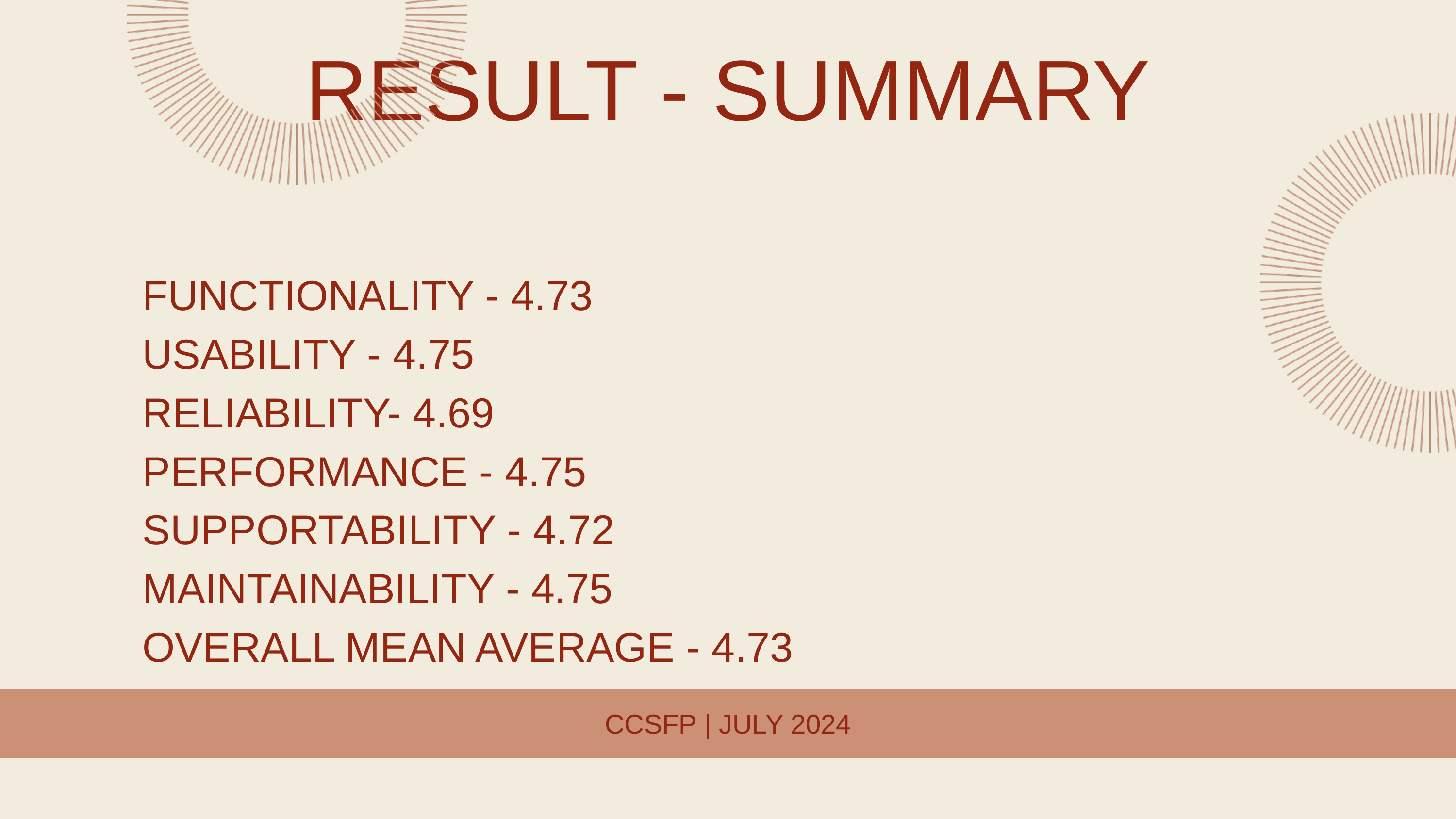

﻿RESULT - SUMMARY

FUNCTIONALITY - 4.73
USABILITY - 4.75
RELIABILITY- 4.69
PERFORMANCE - 4.75
SUPPORTABILITY - 4.72
MAINTAINABILITY - 4.75
OVERALL MEAN AVERAGE - 4.73

CCSFP | JULY 2024